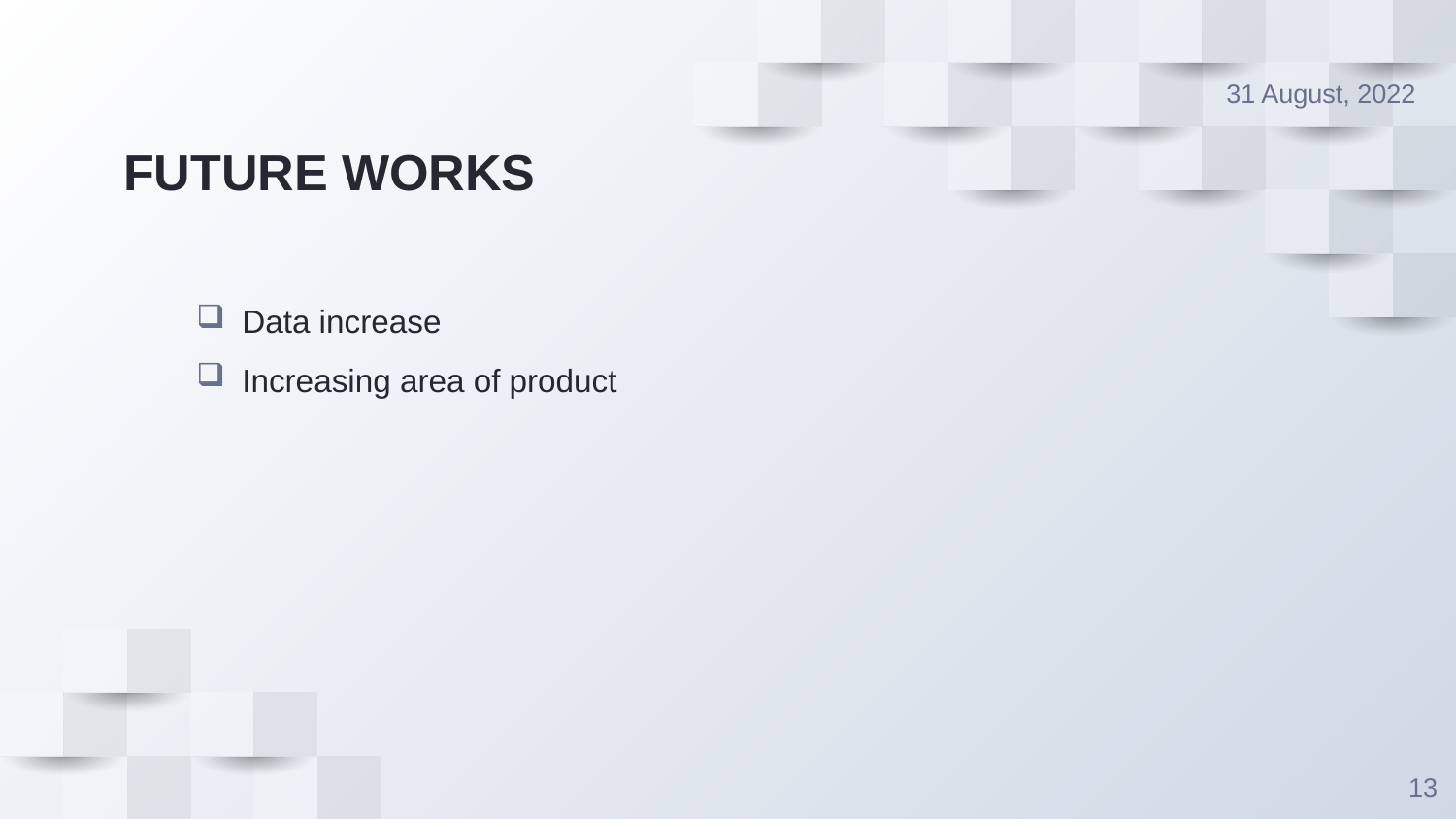

31 August, 2022
# FUTURE WORKS

Data increase
Increasing area of product

13